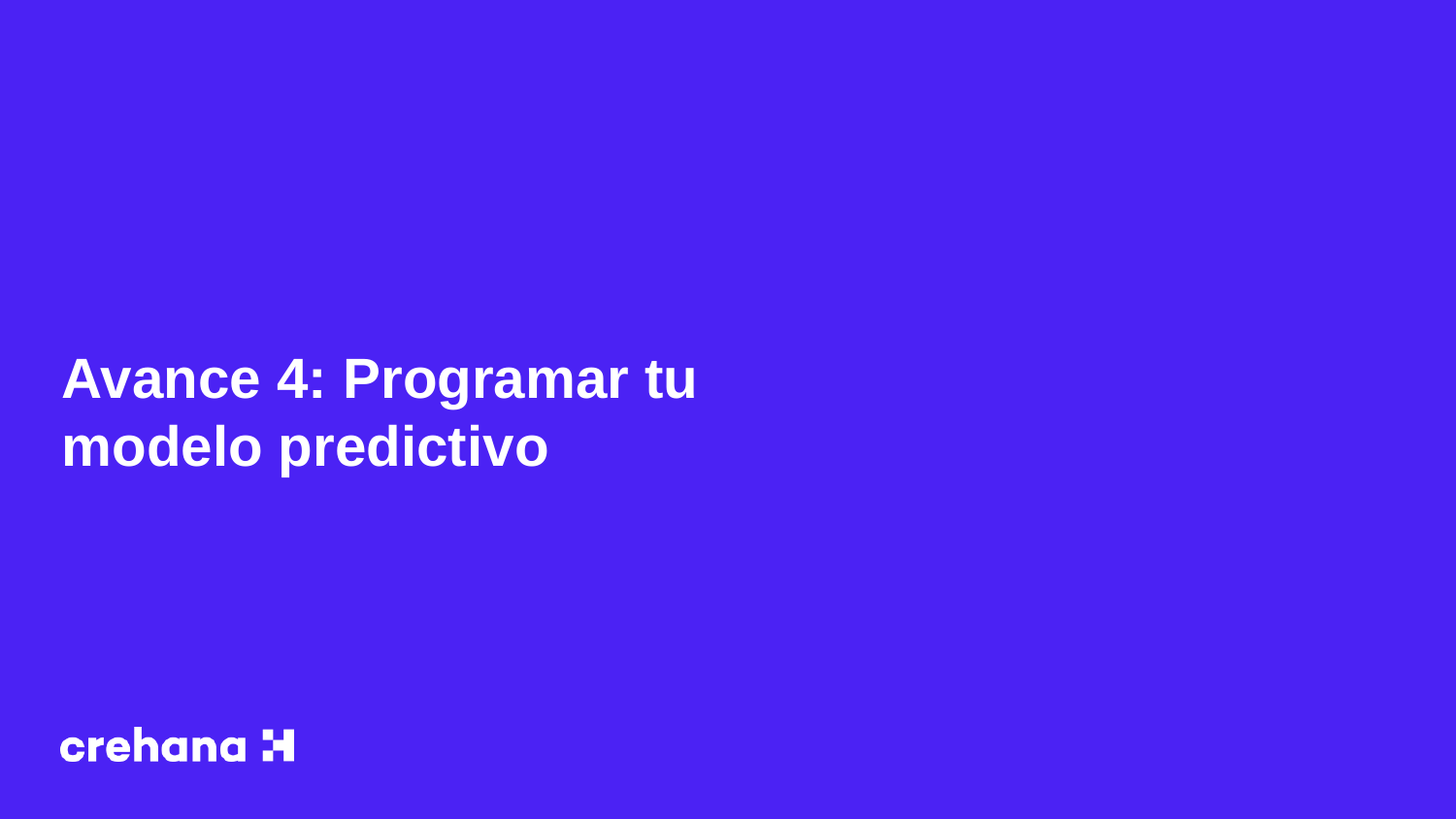

# Avance 4: Programar tu modelo predictivo